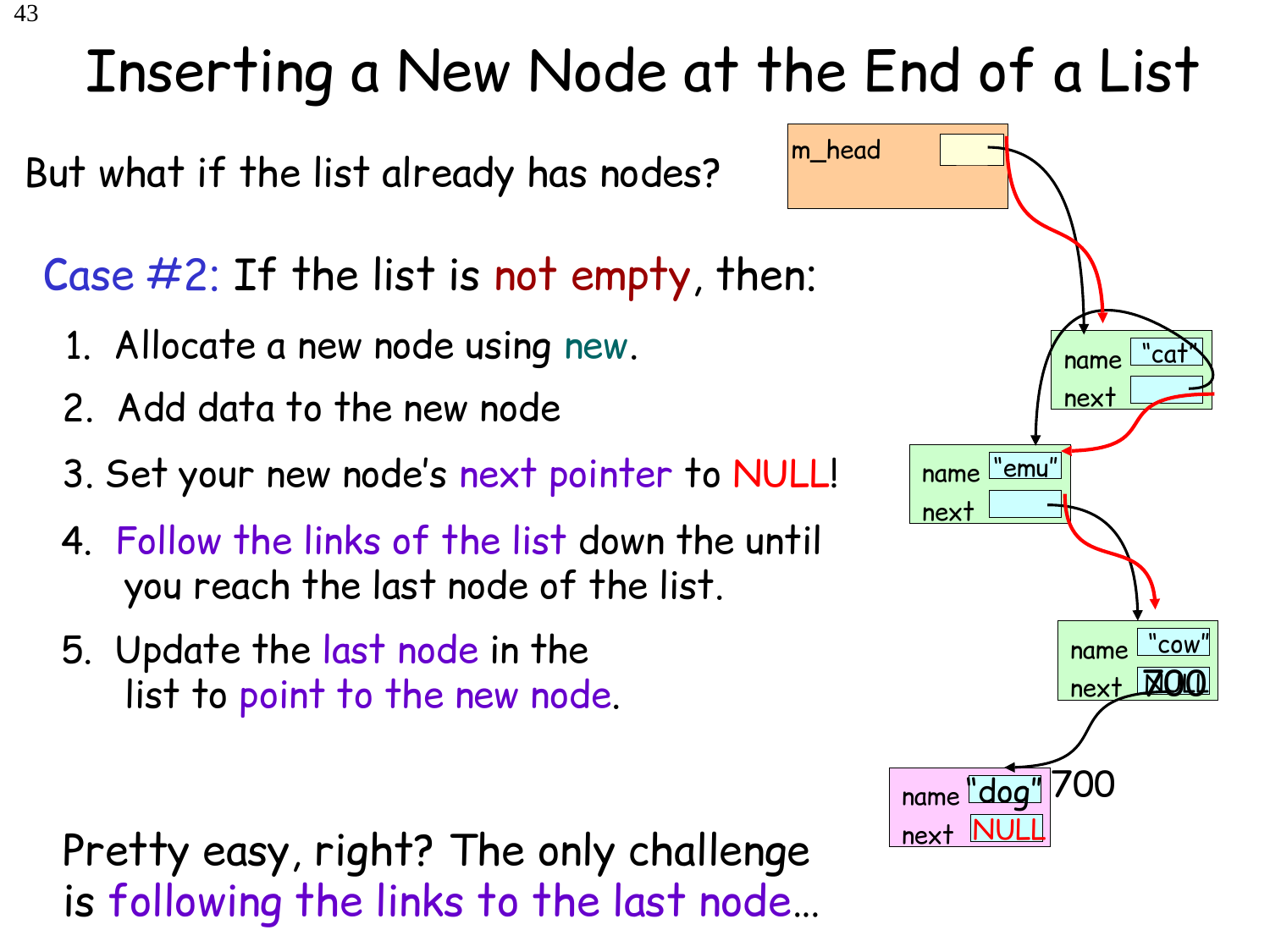

# Inserting a New Node at the End of a List
43

m_head

But what if the list already has nodes?

Case #2: If the list is not empty, then:

1.  Allocate a new node using new.

“cat”
name

next

2.  Add data to the new node

3. Set your new node’s next pointer to NULL!

“emu”
name

next

4.  Follow the links of the list down the until you reach the last node of the list.

5.  Update the last node in the list to point to the new node.

“cow”
name

700
NULL
next

700

name

next

“dog”
NULL
Pretty easy, right? The only challenge
is following the links to the last node…